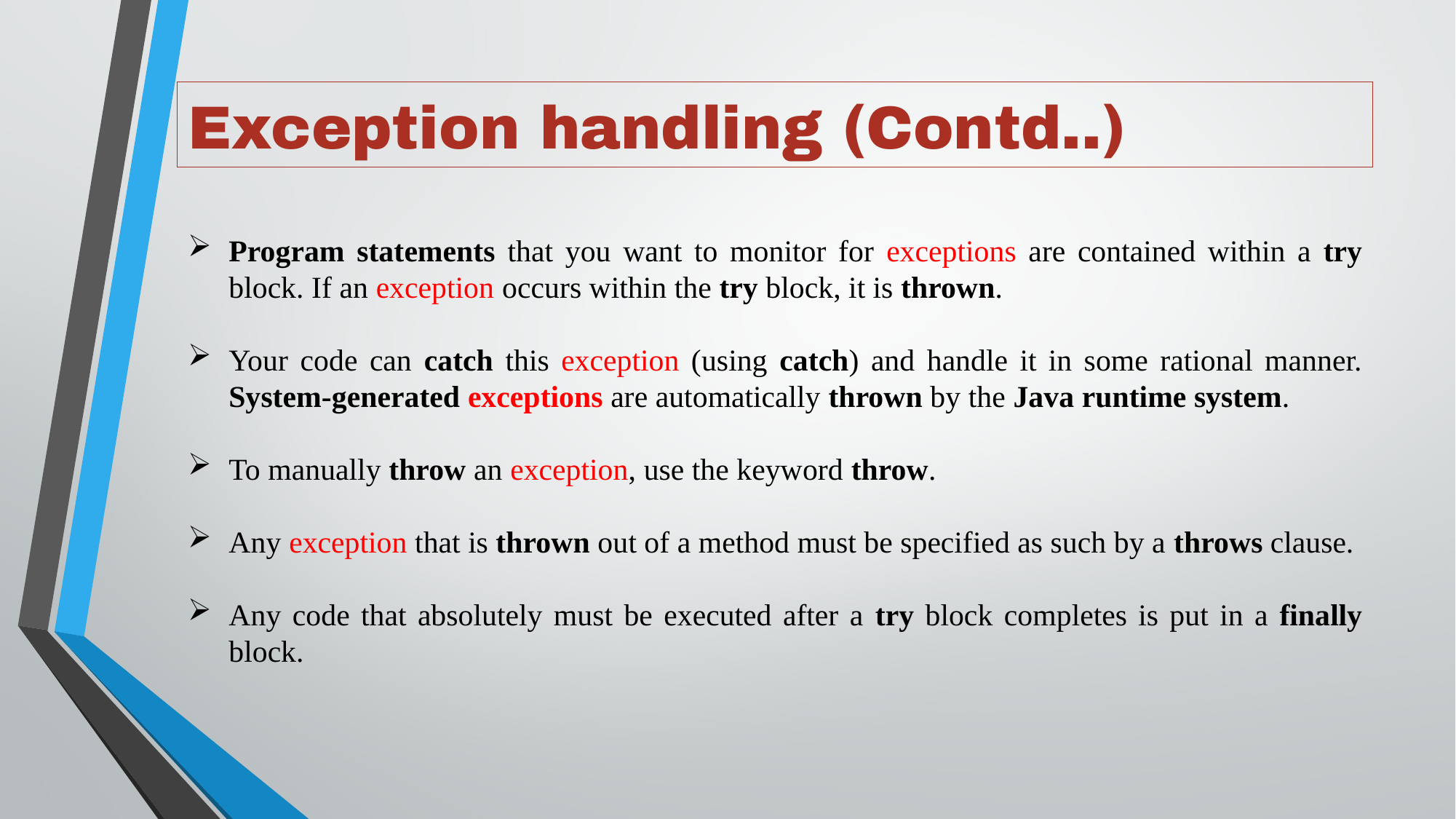

# Exception handling (Contd..)
Program statements that you want to monitor for exceptions are contained within a try block. If an exception occurs within the try block, it is thrown.

Your code can catch this exception (using catch) and handle it in some rational manner. System-generated exceptions are automatically thrown by the Java runtime system.

To manually throw an exception, use the keyword throw.

Any exception that is thrown out of a method must be specified as such by a throws clause.

Any code that absolutely must be executed after a try block completes is put in a finally block.